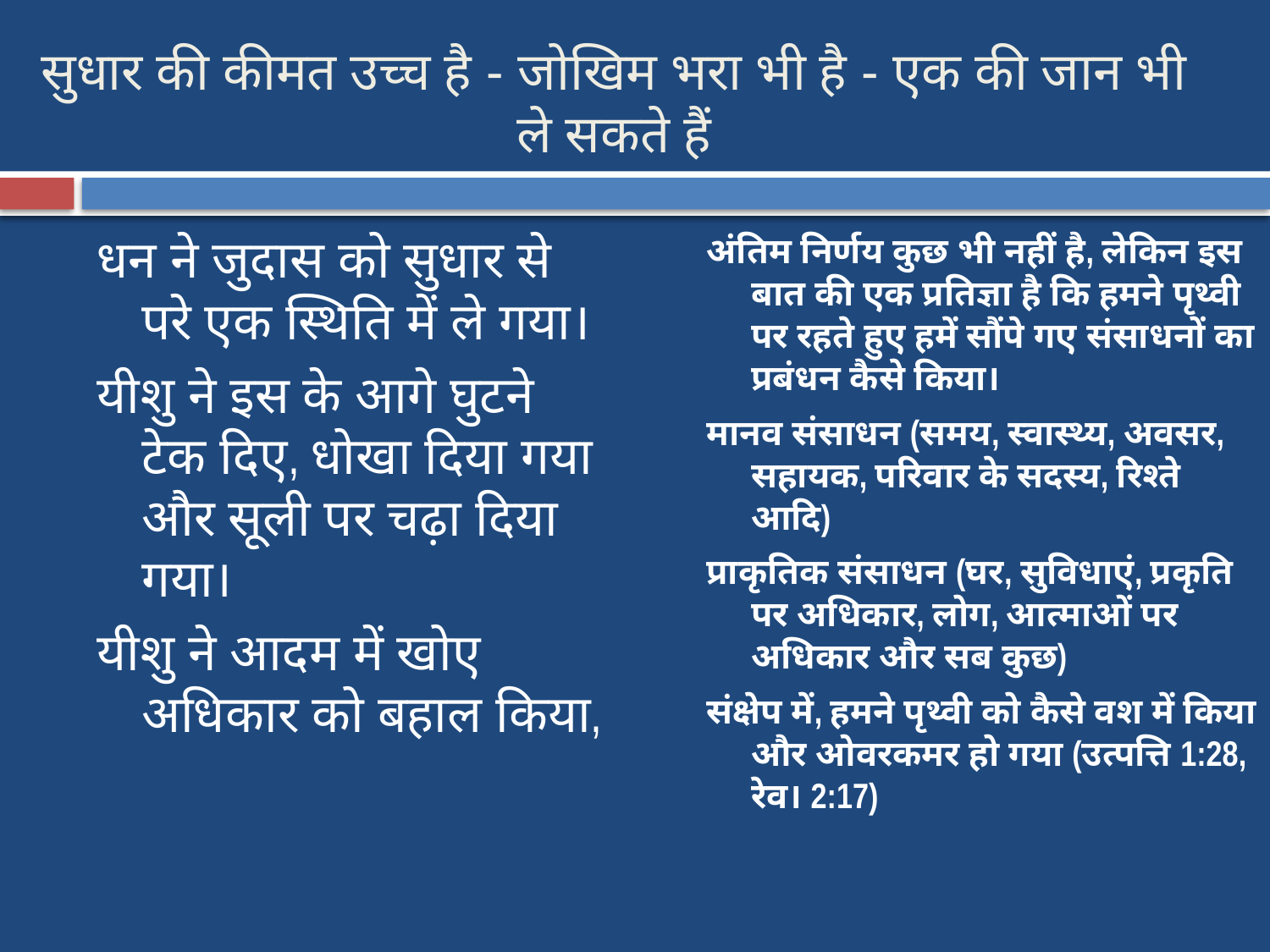

# सुधार की कीमत उच्च है - जोखिम भरा भी है - एक की जान भी ले सकते हैं
धन ने जुदास को सुधार से परे एक स्थिति में ले गया।
यीशु ने इस के आगे घुटने टेक दिए, धोखा दिया गया और सूली पर चढ़ा दिया गया।
यीशु ने आदम में खोए अधिकार को बहाल किया,
अंतिम निर्णय कुछ भी नहीं है, लेकिन इस बात की एक प्रतिज्ञा है कि हमने पृथ्वी पर रहते हुए हमें सौंपे गए संसाधनों का प्रबंधन कैसे किया।
मानव संसाधन (समय, स्वास्थ्य, अवसर, सहायक, परिवार के सदस्य, रिश्ते आदि)
प्राकृतिक संसाधन (घर, सुविधाएं, प्रकृति पर अधिकार, लोग, आत्माओं पर अधिकार और सब कुछ)
संक्षेप में, हमने पृथ्वी को कैसे वश में किया और ओवरकमर हो गया (उत्पत्ति 1:28, रेव। 2:17)